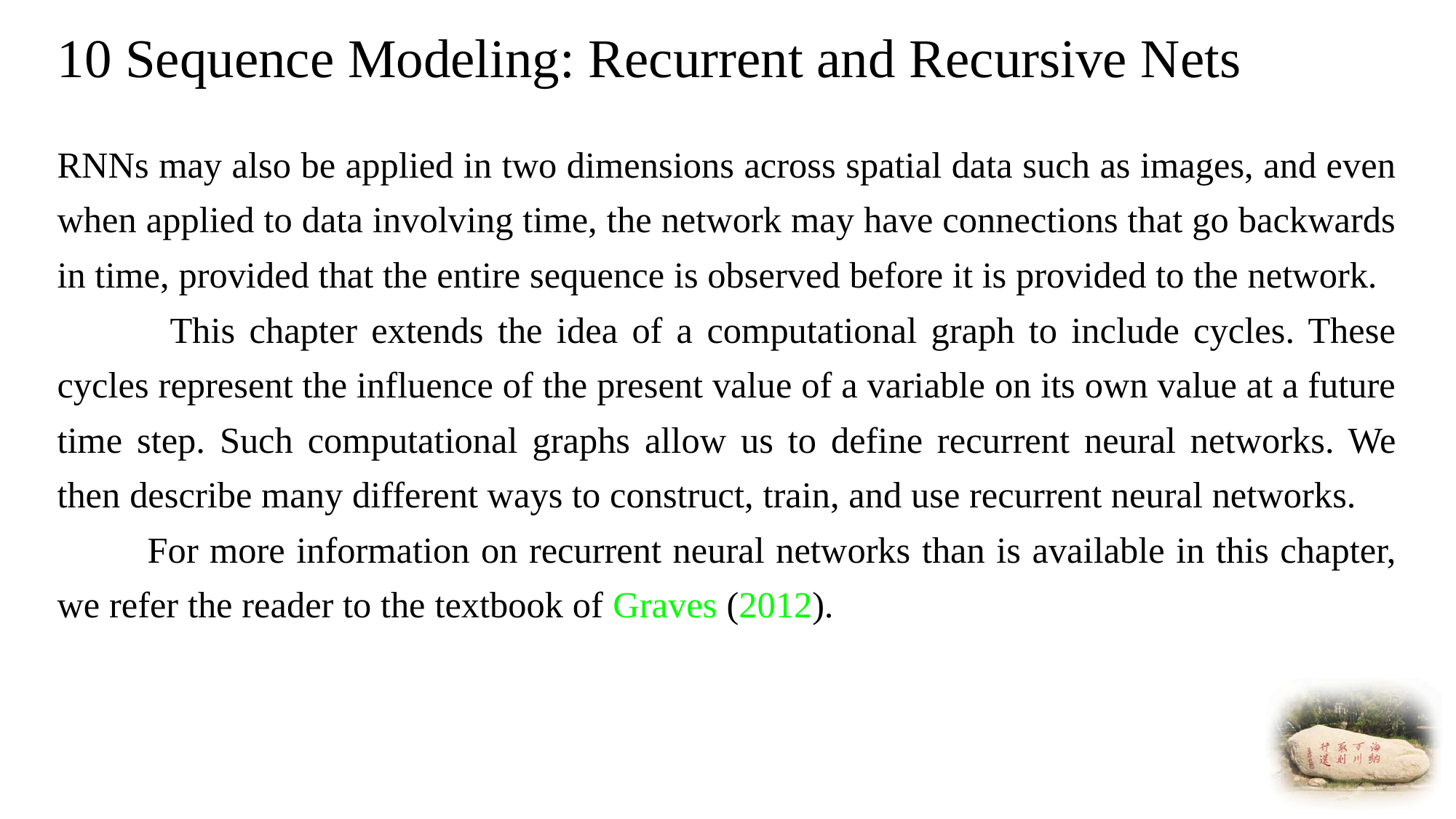

# 10 Sequence Modeling: Recurrent and Recursive Nets
RNNs may also be applied in two dimensions across spatial data such as images, and even when applied to data involving time, the network may have connections that go backwards in time, provided that the entire sequence is observed before it is provided to the network.
        This chapter extends the idea of a computational graph to include cycles. These cycles represent the influence of the present value of a variable on its own value at a future time step. Such computational graphs allow us to define recurrent neural networks. We then describe many different ways to construct, train, and use recurrent neural networks.
        For more information on recurrent neural networks than is available in this chapter, we refer the reader to the textbook of Graves (2012).